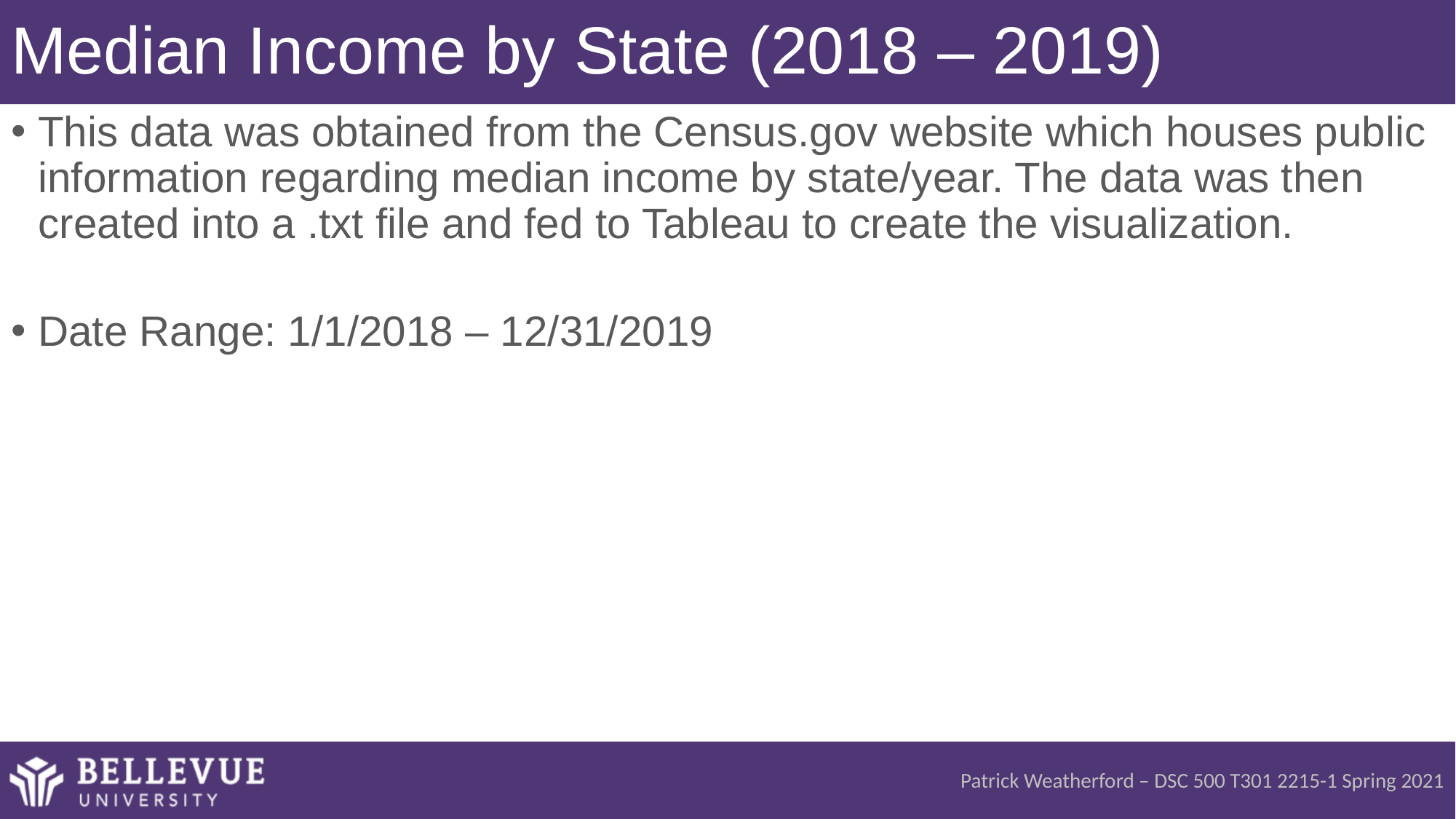

# Median Income by State (2018 – 2019)
This data was obtained from the Census.gov website which houses public information regarding median income by state/year. The data was then created into a .txt file and fed to Tableau to create the visualization.

Date Range: 1/1/2018 – 12/31/2019

Patrick Weatherford – DSC 500 T301 2215-1 Spring 2021